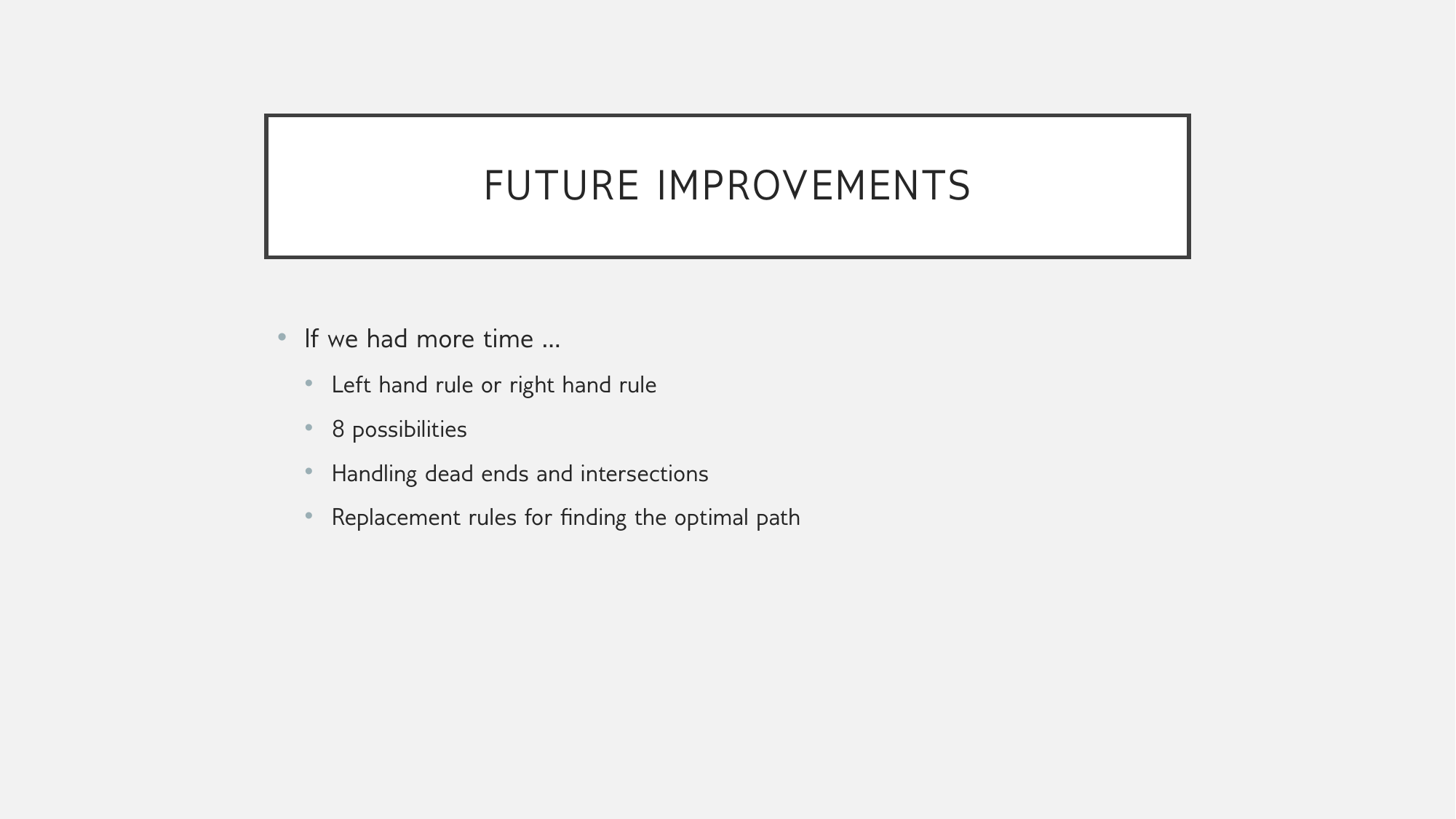

# Future improvements
If we had more time …
Left hand rule or right hand rule
8 possibilities
Handling dead ends and intersections
Replacement rules for finding the optimal path